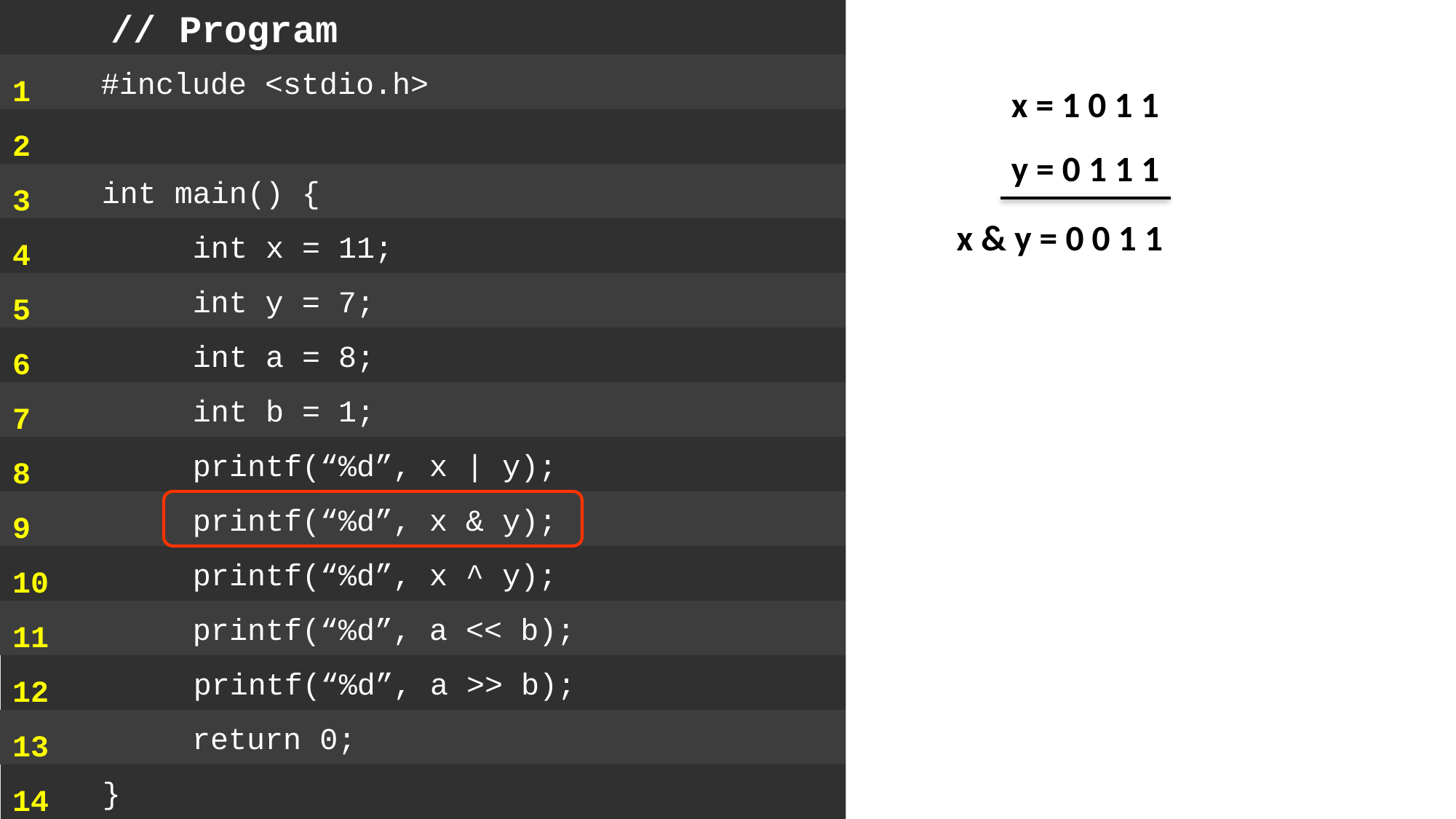

// Program

1
2
3
4
5
6
7
8
9
10
11
12
13
14
     #include <stdio.h>
x = 1 0 1 1
y = 0 1 1 1

     int main() {
x & y = 0 0 1 1
     	    int x = 11;
          int y = 7;
          int a = 8;
     	    int b = 1;
          printf(“%d”, x | y);
     	    printf(“%d”, x & y);

     	    printf(“%d”, x ^ y);
     	    printf(“%d”, a << b);
     	    printf(“%d”, a >> b);
     	    return 0;
     }